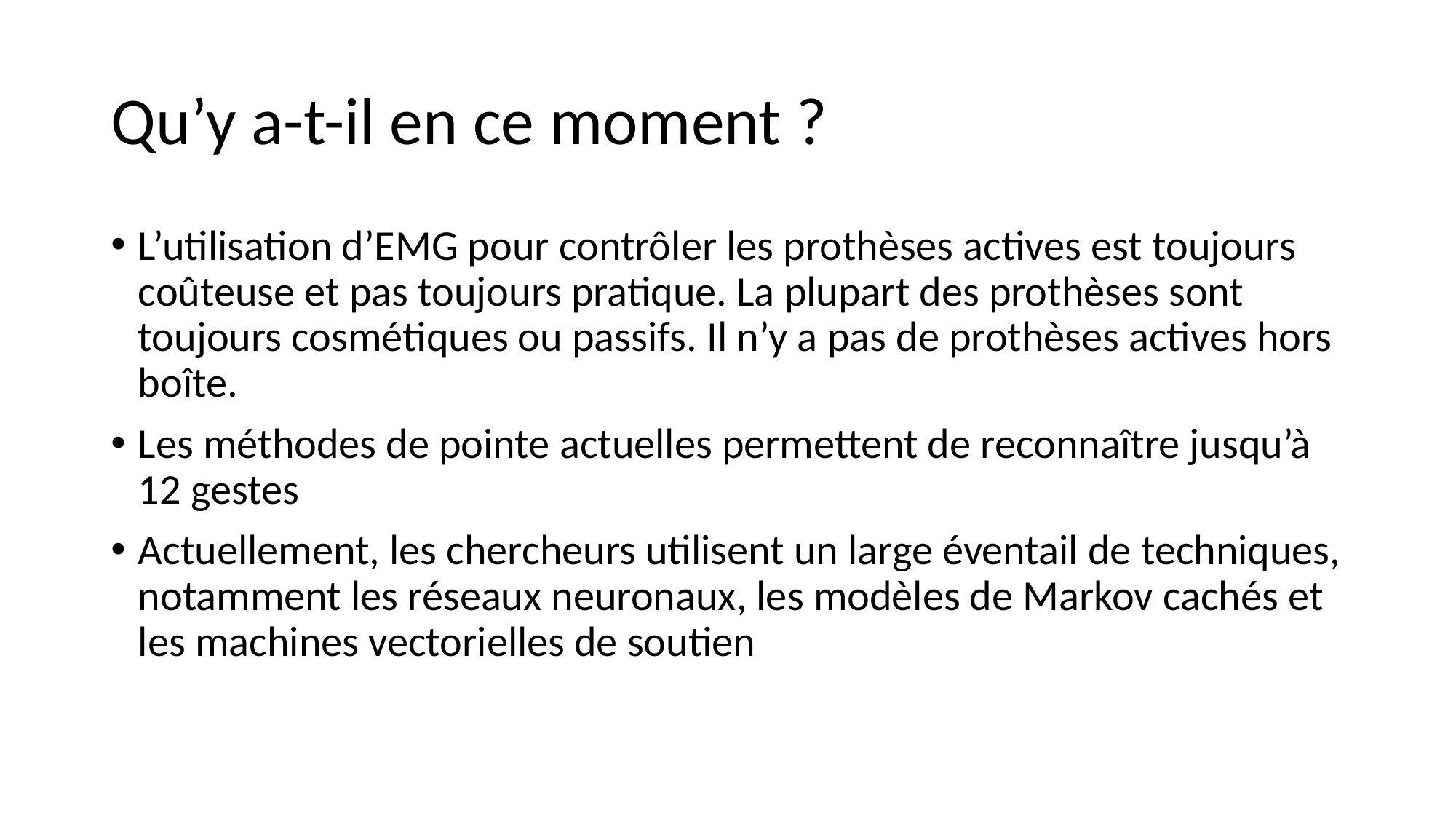

# Qu’y a-t-il en ce moment ?
L’utilisation d’EMG pour contrôler les prothèses actives est toujours coûteuse et pas toujours pratique. La plupart des prothèses sont toujours cosmétiques ou passifs. Il n’y a pas de prothèses actives hors boîte.
Les méthodes de pointe actuelles permettent de reconnaître jusqu’à 12 gestes
Actuellement, les chercheurs utilisent un large éventail de techniques, notamment les réseaux neuronaux, les modèles de Markov cachés et les machines vectorielles de soutien